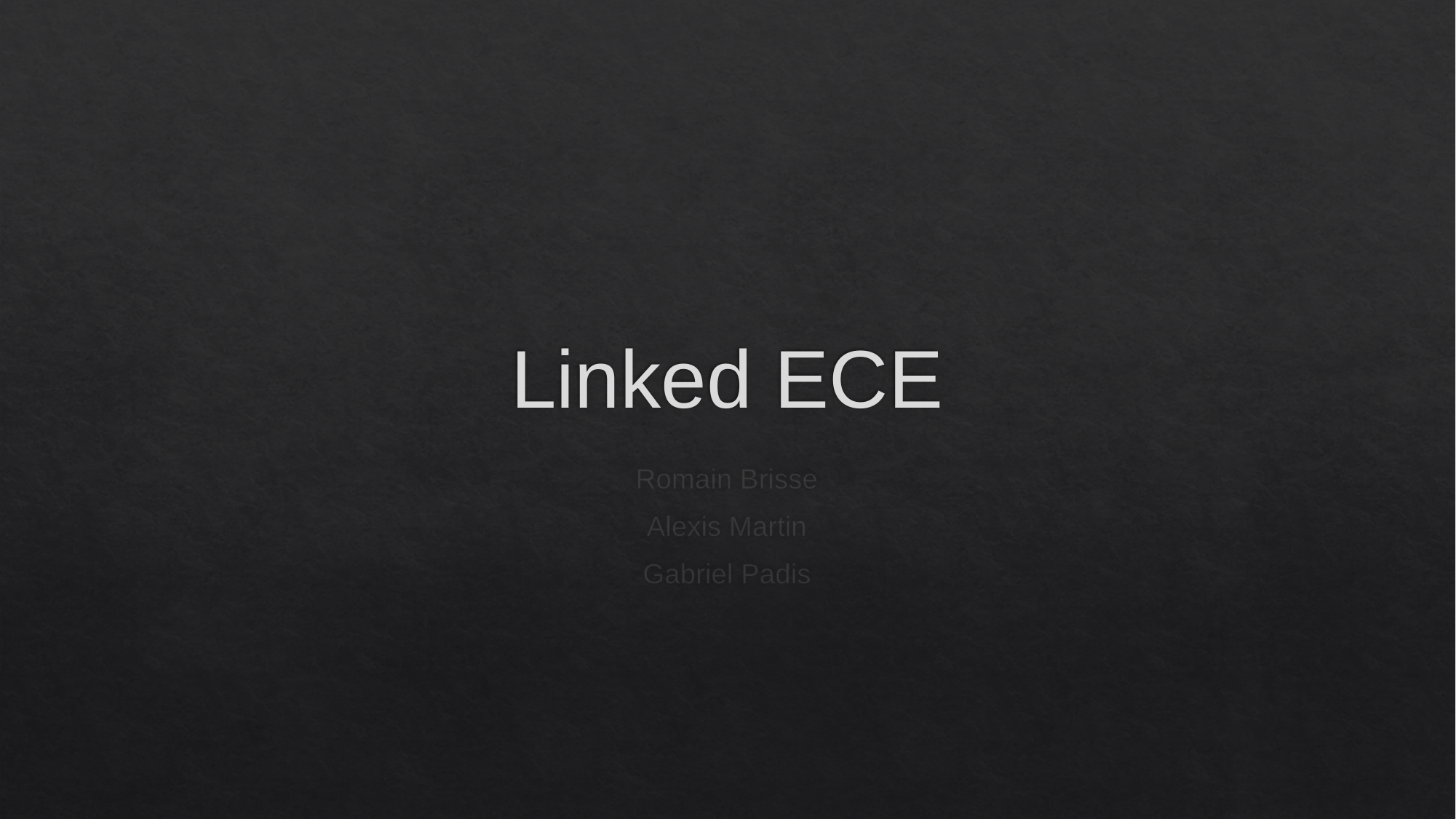

# Linked ECE
Romain Brisse
Alexis Martin
Gabriel Padis